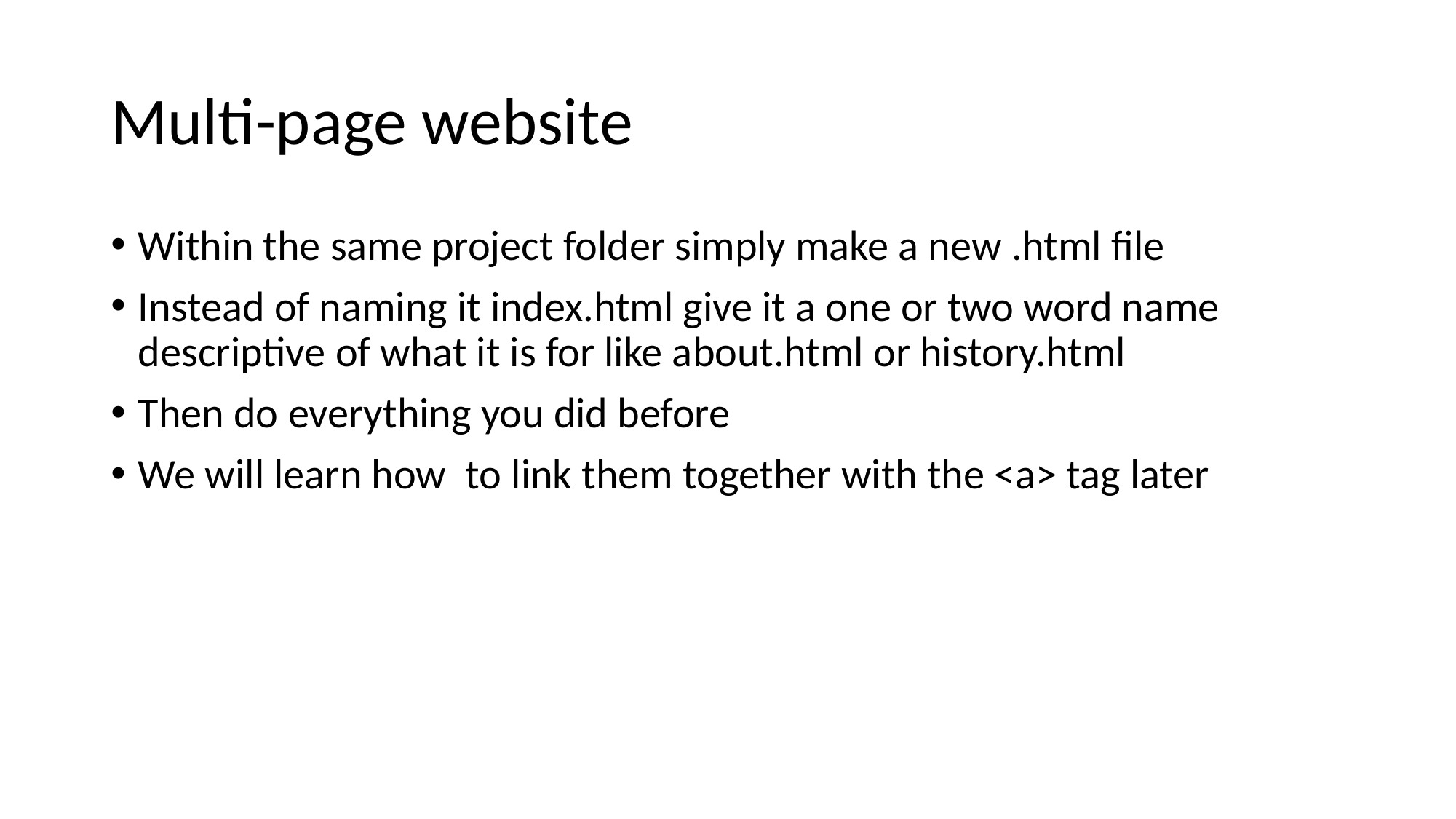

# Multi-page website
Within the same project folder simply make a new .html file
Instead of naming it index.html give it a one or two word name descriptive of what it is for like about.html or history.html
Then do everything you did before
We will learn how  to link them together with the <a> tag later